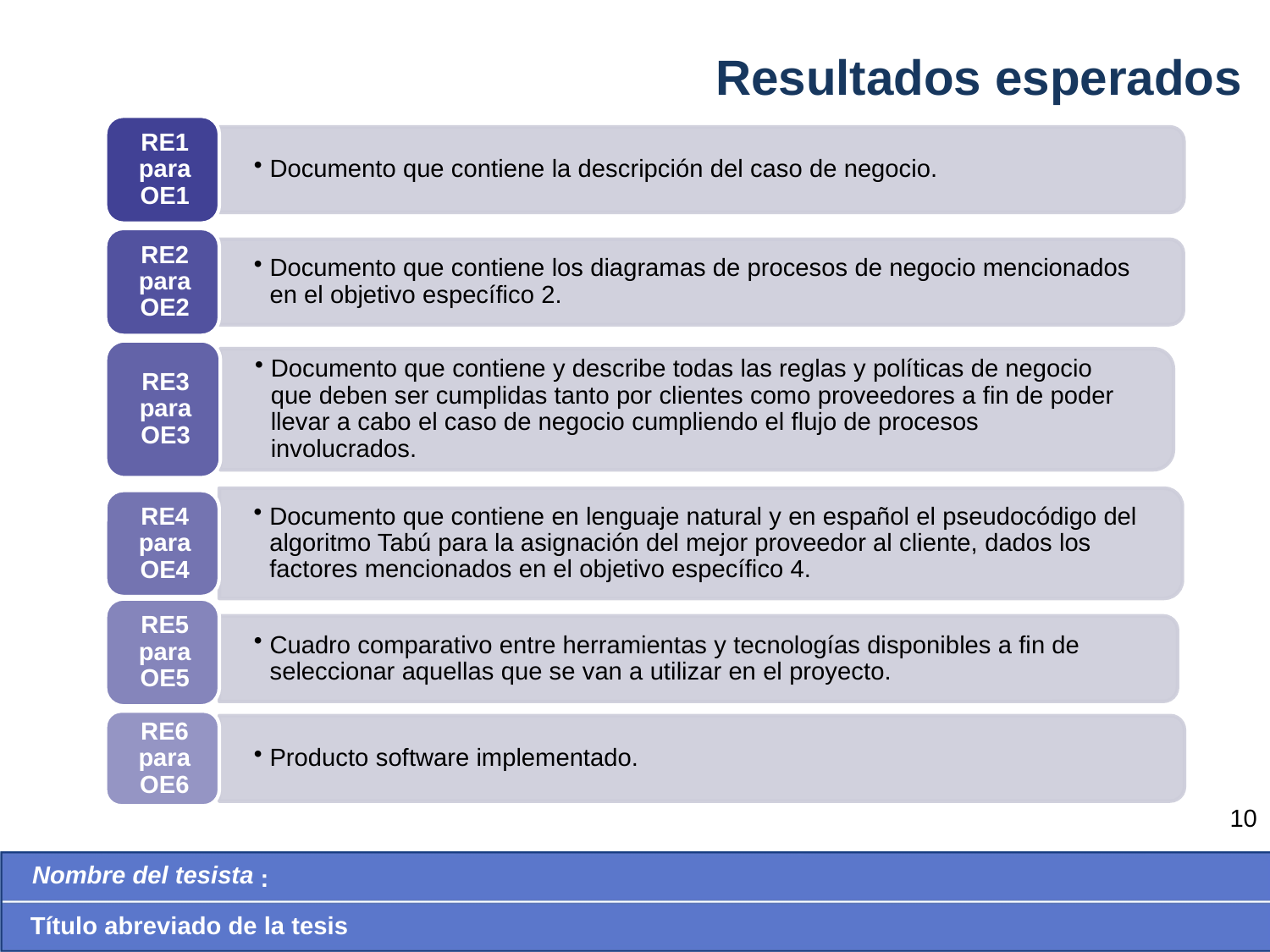

Resultados esperados
Documento que contiene la descripción del caso de negocio.
RE1 para OE1
Documento que contiene los diagramas de procesos de negocio mencionados en el objetivo específico 2.
RE2 para OE2
Documento que contiene y describe todas las reglas y políticas de negocio que deben ser cumplidas tanto por clientes como proveedores a fin de poder llevar a cabo el caso de negocio cumpliendo el flujo de procesos involucrados.
RE3 para OE3
Documento que contiene en lenguaje natural y en español el pseudocódigo del algoritmo Tabú para la asignación del mejor proveedor al cliente, dados los factores mencionados en el objetivo específico 4.
RE4 para OE4
Cuadro comparativo entre herramientas y tecnologías disponibles a fin de seleccionar aquellas que se van a utilizar en el proyecto.
RE5 para OE5
Producto software implementado.
RE6 para OE6
10
: